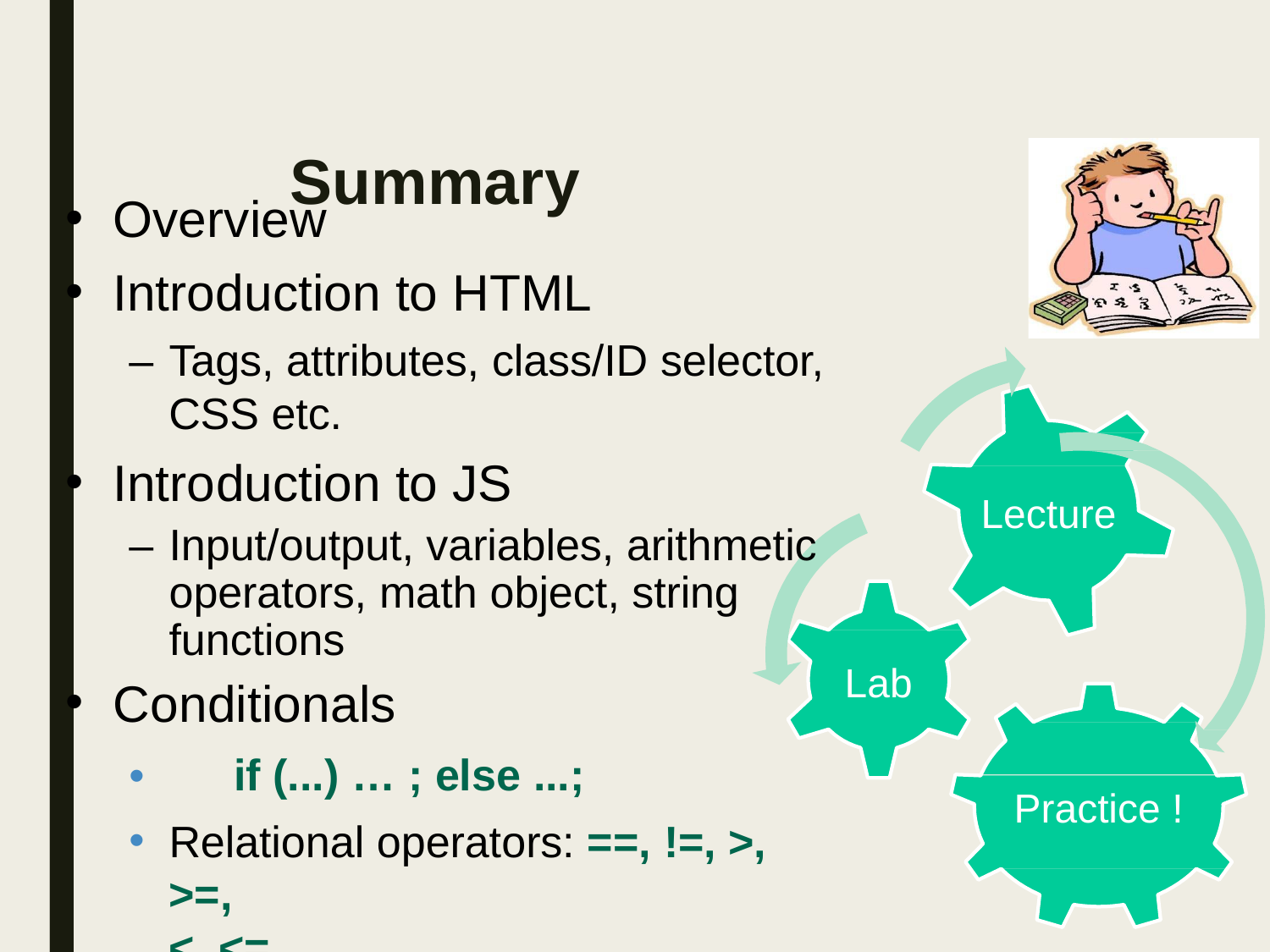

# Summary
Overview
Introduction to HTML
– Tags, attributes, class/ID selector,
CSS etc.

Introduction to JS
– Input/output, variables, arithmetic operators, math object, string functions
Conditionals
•	if (...) … ; else ...;
Relational operators: ==, !=, >, >=,
<, <=
Lecture

Lab

Practice !